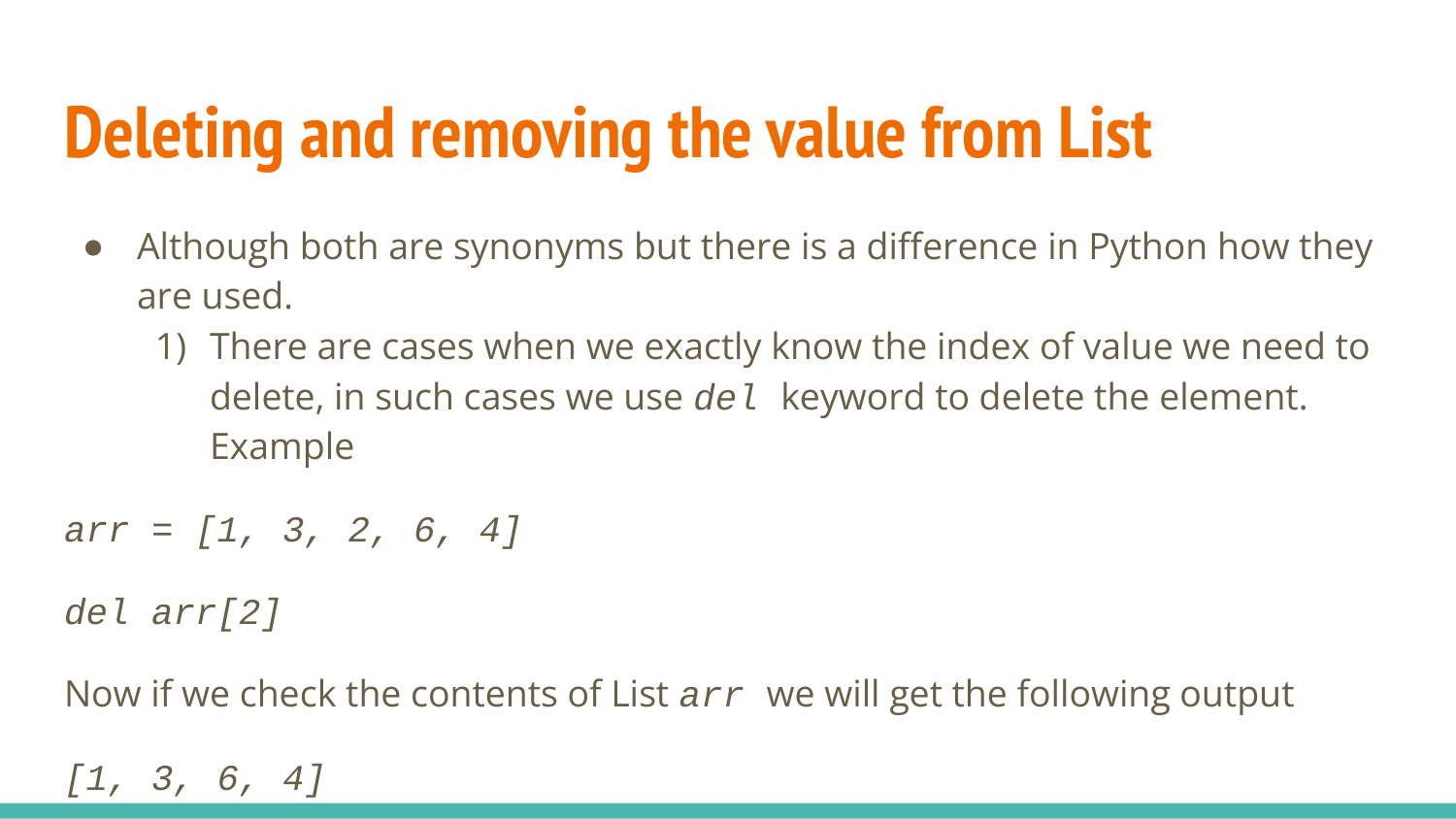

# Deleting and removing the value from List
Although both are synonyms but there is a difference in Python how they are used.
There are cases when we exactly know the index of value we need to delete, in such cases we use del keyword to delete the element. Example
arr = [1, 3, 2, 6, 4]
del arr[2]
Now if we check the contents of List arr we will get the following output
[1, 3, 6, 4]